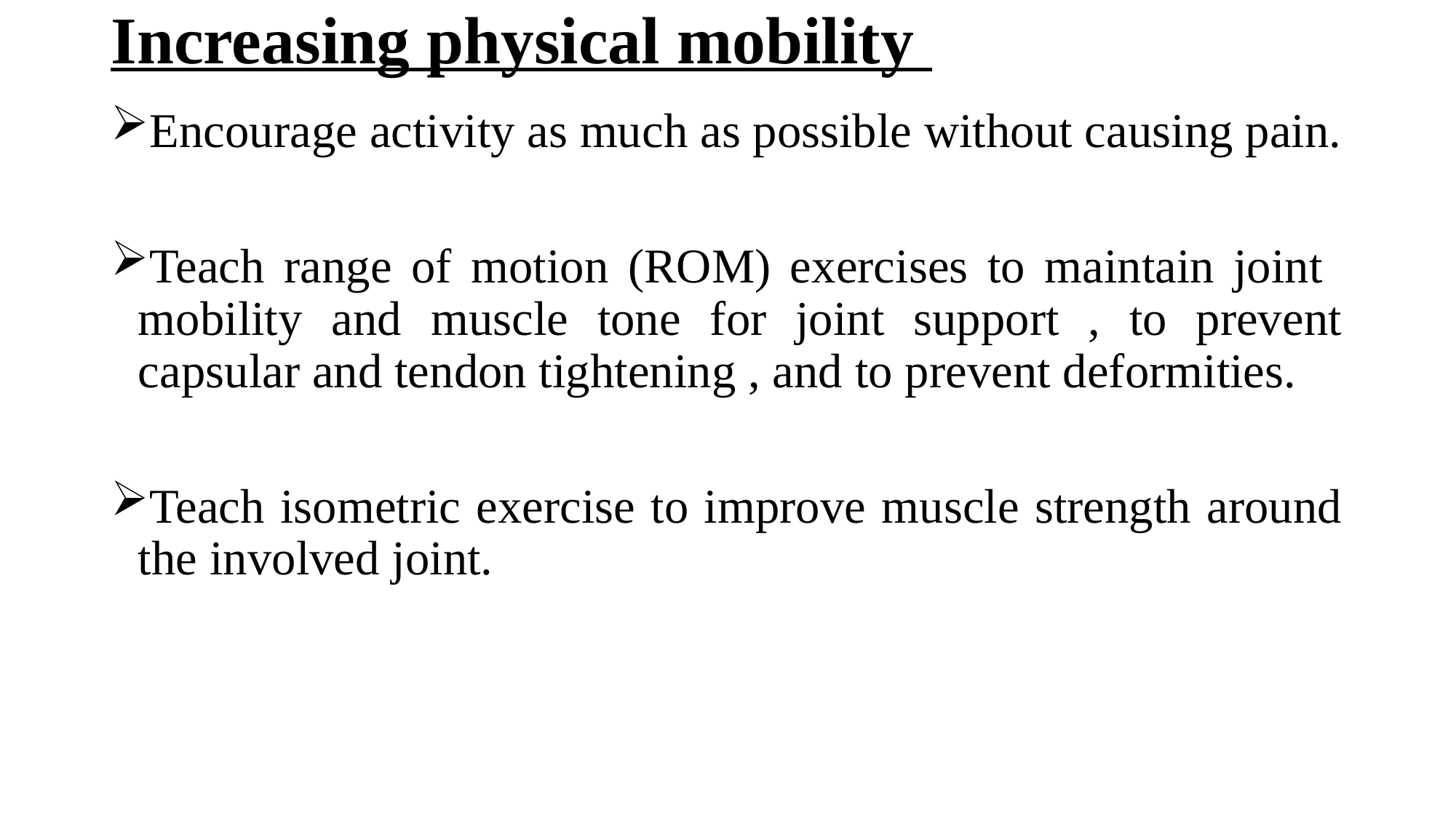

# Increasing physical mobility
Encourage activity as much as possible without causing pain.

Teach range of motion (ROM) exercises to maintain joint  mobility and muscle tone for joint support , to prevent capsular and tendon tightening , and to prevent deformities.

Teach isometric exercise to improve muscle strength around the involved joint.